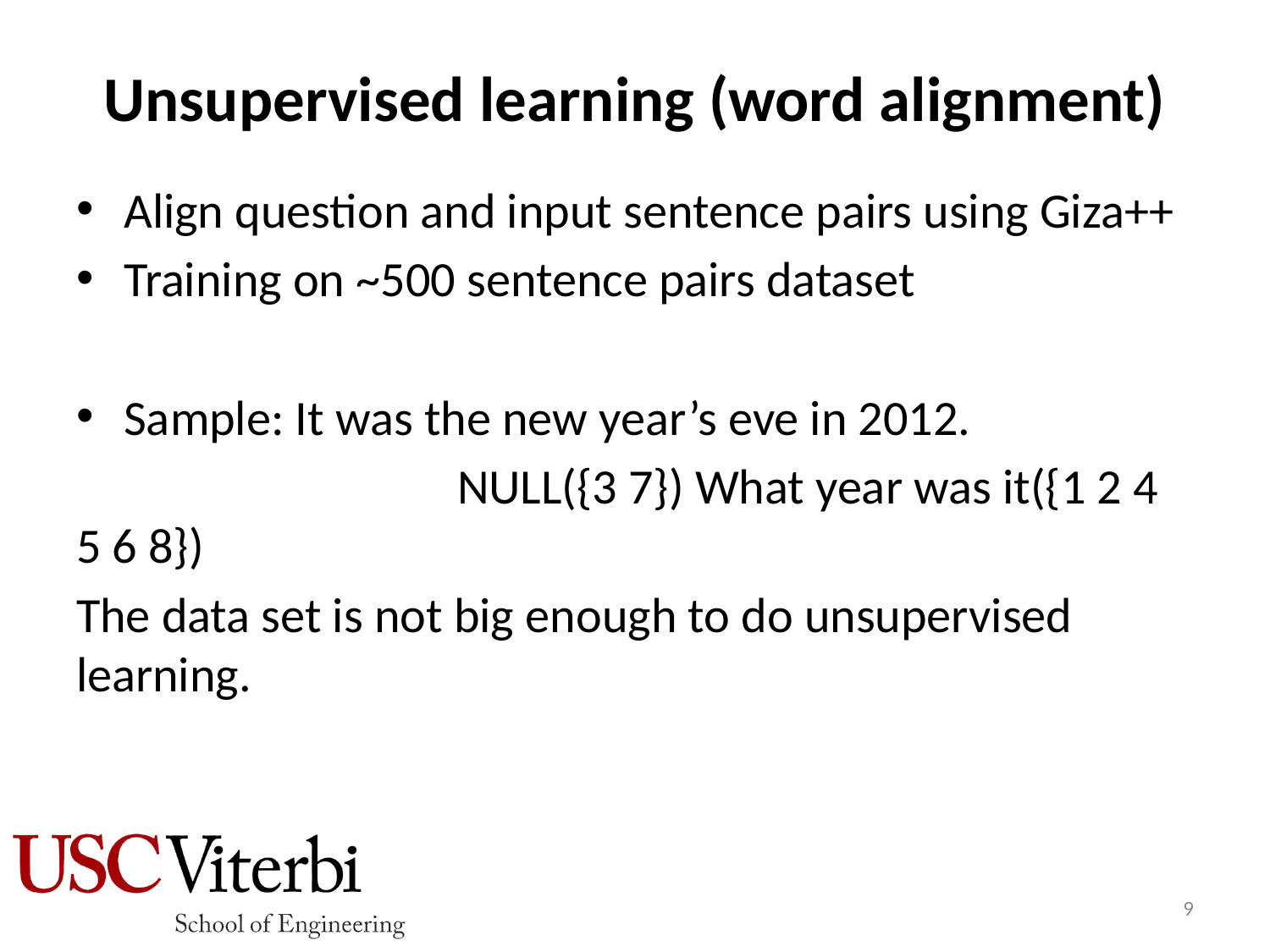

# Unsupervised learning (word alignment)
Align question and input sentence pairs using Giza++
Training on ~500 sentence pairs dataset

Sample: It was the new year’s eve in 2012.
			NULL({3 7}) What year was it({1 2 4 5 6 8})
The data set is not big enough to do unsupervised learning.

9